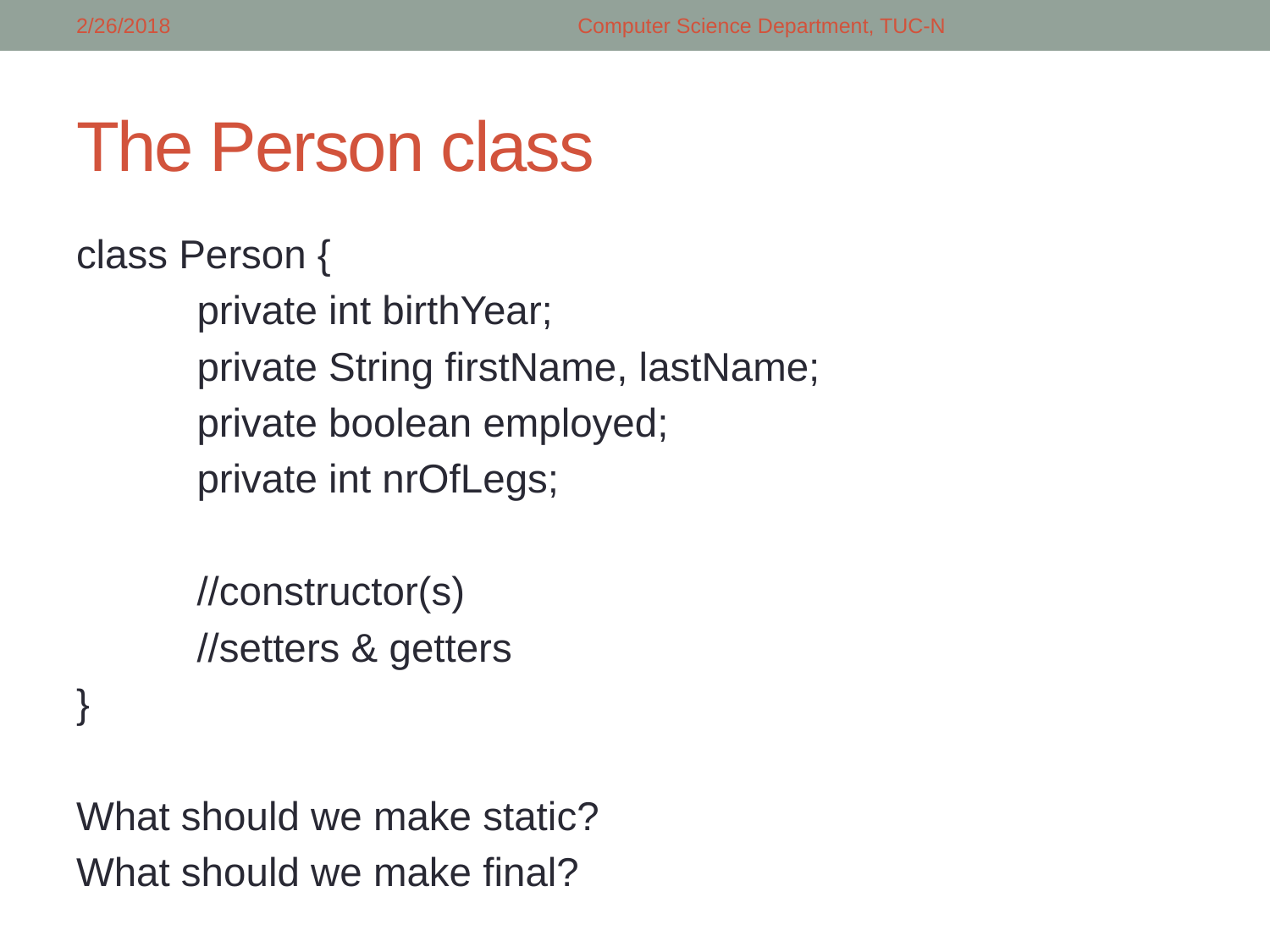

2/26/2018
Computer Science Department, TUC-N
# The Person class
class Person {
	private int birthYear;
	private String firstName, lastName;
	private boolean employed;
	private int nrOfLegs;

	//constructor(s)
	//setters & getters
}

What should we make static?
What should we make final?